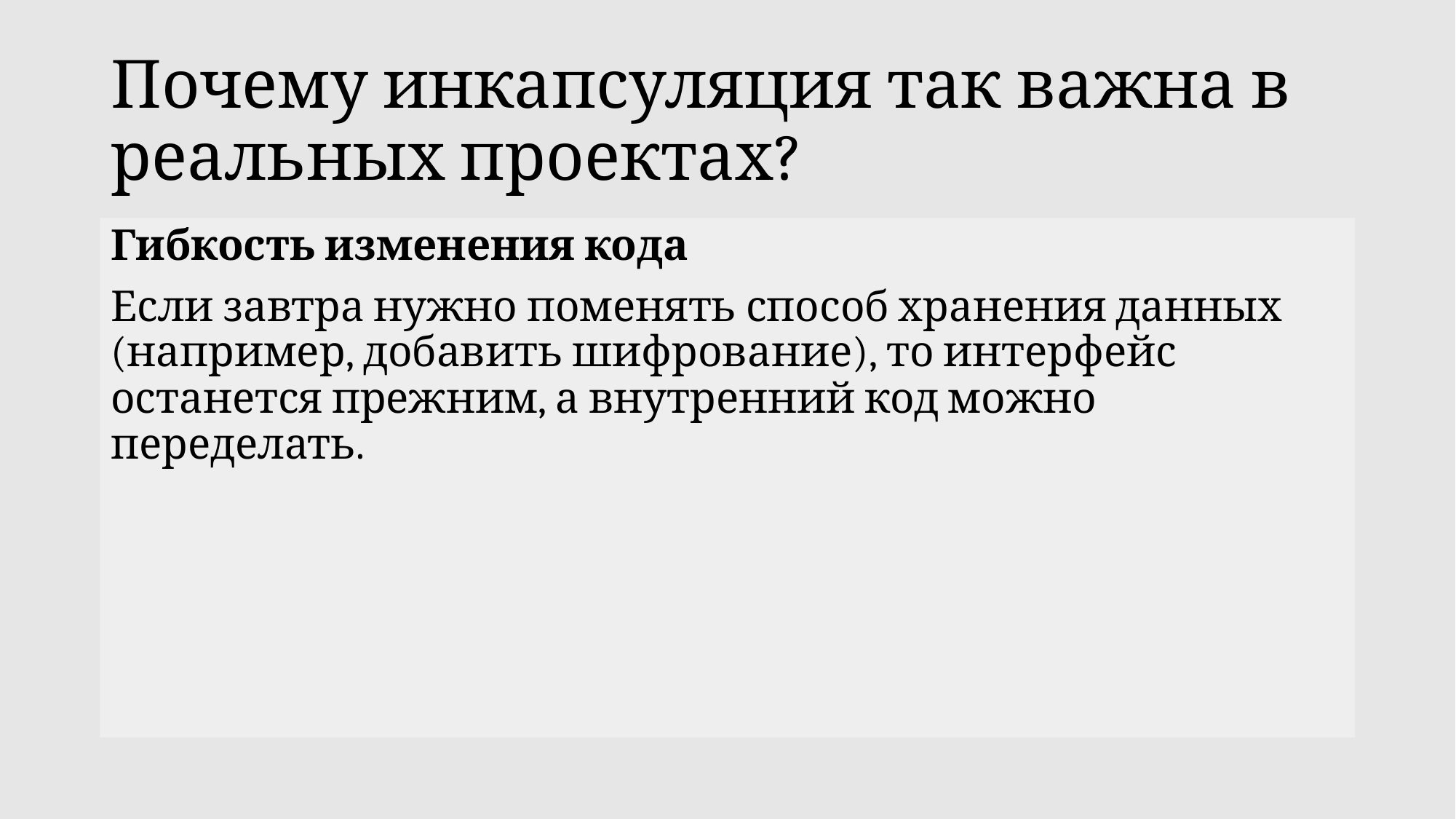

# Почему инкапсуляция так важна в реальных проектах?
Гибкость изменения кода
Если завтра нужно поменять способ хранения данных (например, добавить шифрование), то интерфейс останется прежним, а внутренний код можно переделать.